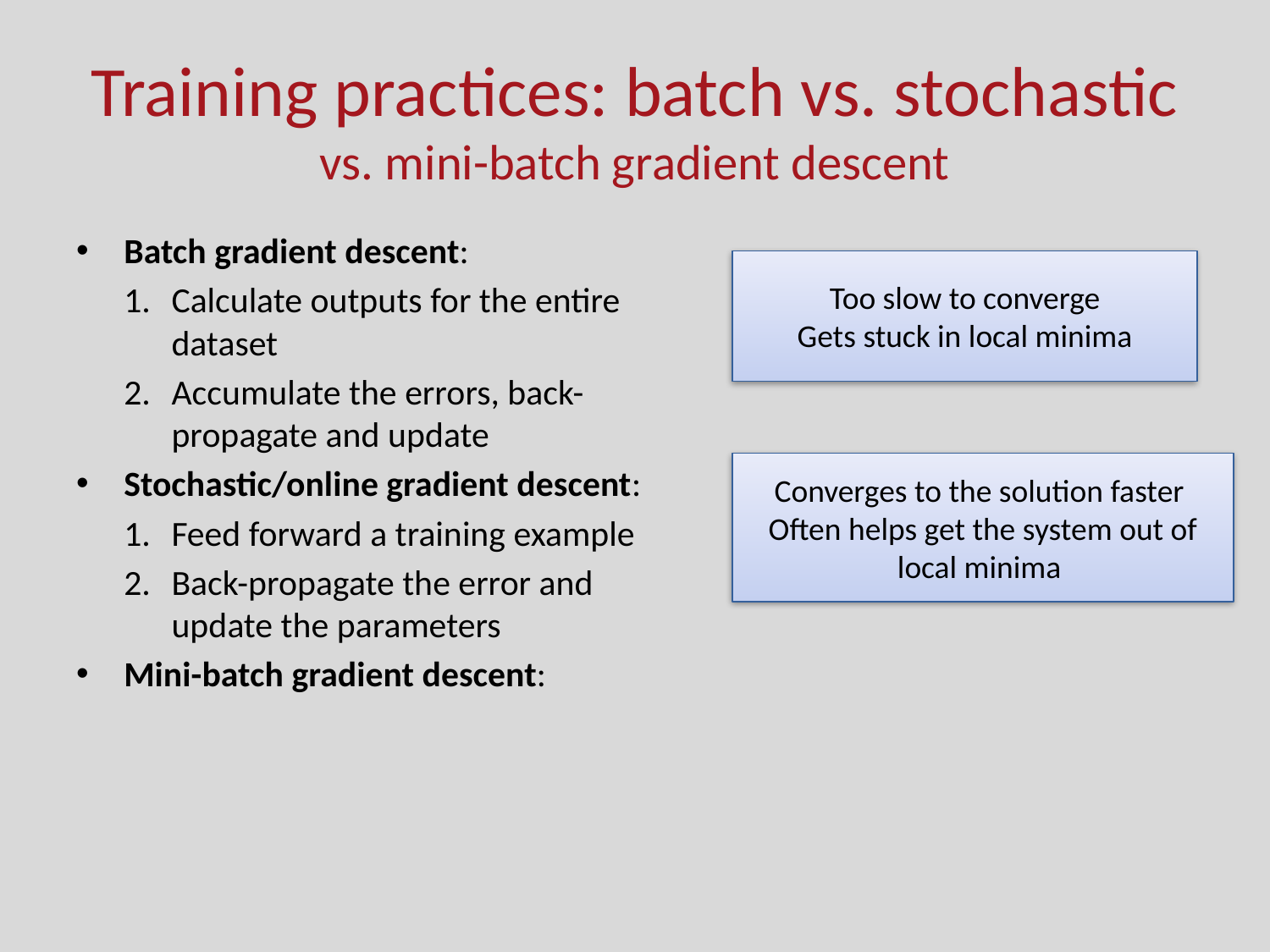

# Training practices: batch vs. stochastic vs. mini-batch gradient descent
Batch gradient descent:
Calculate outputs for the entire dataset
Accumulate the errors, back-propagate and update
Stochastic/online gradient descent:
Feed forward a training example
Back-propagate the error and update the parameters
Mini-batch gradient descent:
Too slow to converge
Gets stuck in local minima
Converges to the solution faster
Often helps get the system out of local minima